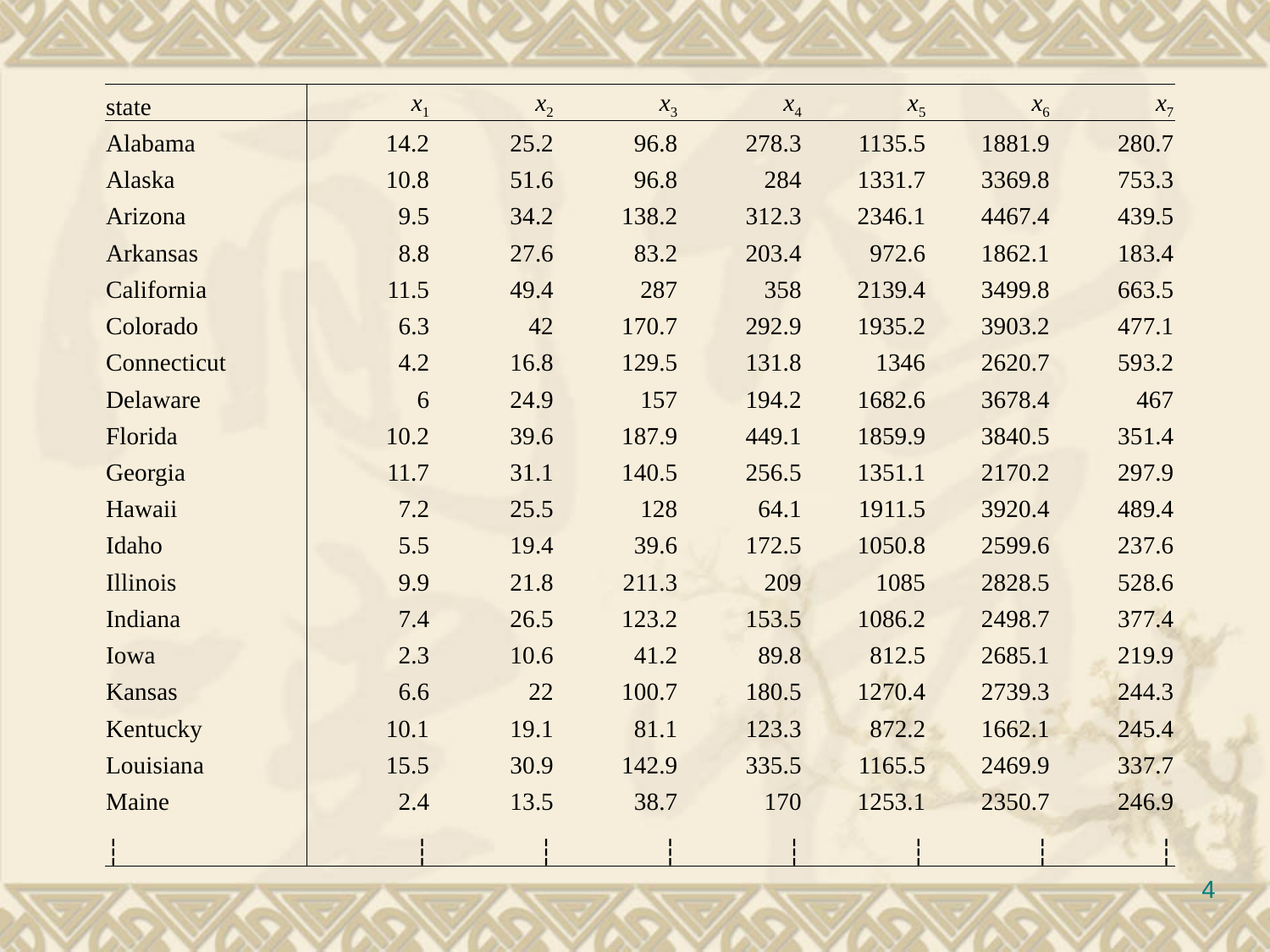

| state | x1 | x2 | x3 | x4 | x5 | x6 | x7 |
| --- | --- | --- | --- | --- | --- | --- | --- |
| Alabama | 14.2 | 25.2 | 96.8 | 278.3 | 1135.5 | 1881.9 | 280.7 |
| Alaska | 10.8 | 51.6 | 96.8 | 284 | 1331.7 | 3369.8 | 753.3 |
| Arizona | 9.5 | 34.2 | 138.2 | 312.3 | 2346.1 | 4467.4 | 439.5 |
| Arkansas | 8.8 | 27.6 | 83.2 | 203.4 | 972.6 | 1862.1 | 183.4 |
| California | 11.5 | 49.4 | 287 | 358 | 2139.4 | 3499.8 | 663.5 |
| Colorado | 6.3 | 42 | 170.7 | 292.9 | 1935.2 | 3903.2 | 477.1 |
| Connecticut | 4.2 | 16.8 | 129.5 | 131.8 | 1346 | 2620.7 | 593.2 |
| Delaware | 6 | 24.9 | 157 | 194.2 | 1682.6 | 3678.4 | 467 |
| Florida | 10.2 | 39.6 | 187.9 | 449.1 | 1859.9 | 3840.5 | 351.4 |
| Georgia | 11.7 | 31.1 | 140.5 | 256.5 | 1351.1 | 2170.2 | 297.9 |
| Hawaii | 7.2 | 25.5 | 128 | 64.1 | 1911.5 | 3920.4 | 489.4 |
| Idaho | 5.5 | 19.4 | 39.6 | 172.5 | 1050.8 | 2599.6 | 237.6 |
| Illinois | 9.9 | 21.8 | 211.3 | 209 | 1085 | 2828.5 | 528.6 |
| Indiana | 7.4 | 26.5 | 123.2 | 153.5 | 1086.2 | 2498.7 | 377.4 |
| Iowa | 2.3 | 10.6 | 41.2 | 89.8 | 812.5 | 2685.1 | 219.9 |
| Kansas | 6.6 | 22 | 100.7 | 180.5 | 1270.4 | 2739.3 | 244.3 |
| Kentucky | 10.1 | 19.1 | 81.1 | 123.3 | 872.2 | 1662.1 | 245.4 |
| Louisiana | 15.5 | 30.9 | 142.9 | 335.5 | 1165.5 | 2469.9 | 337.7 |
| Maine | 2.4 | 13.5 | 38.7 | 170 | 1253.1 | 2350.7 | 246.9 |
| ┆ | ┆ | ┆ | ┆ | ┆ | ┆ | ┆ | ┆ |
#
4